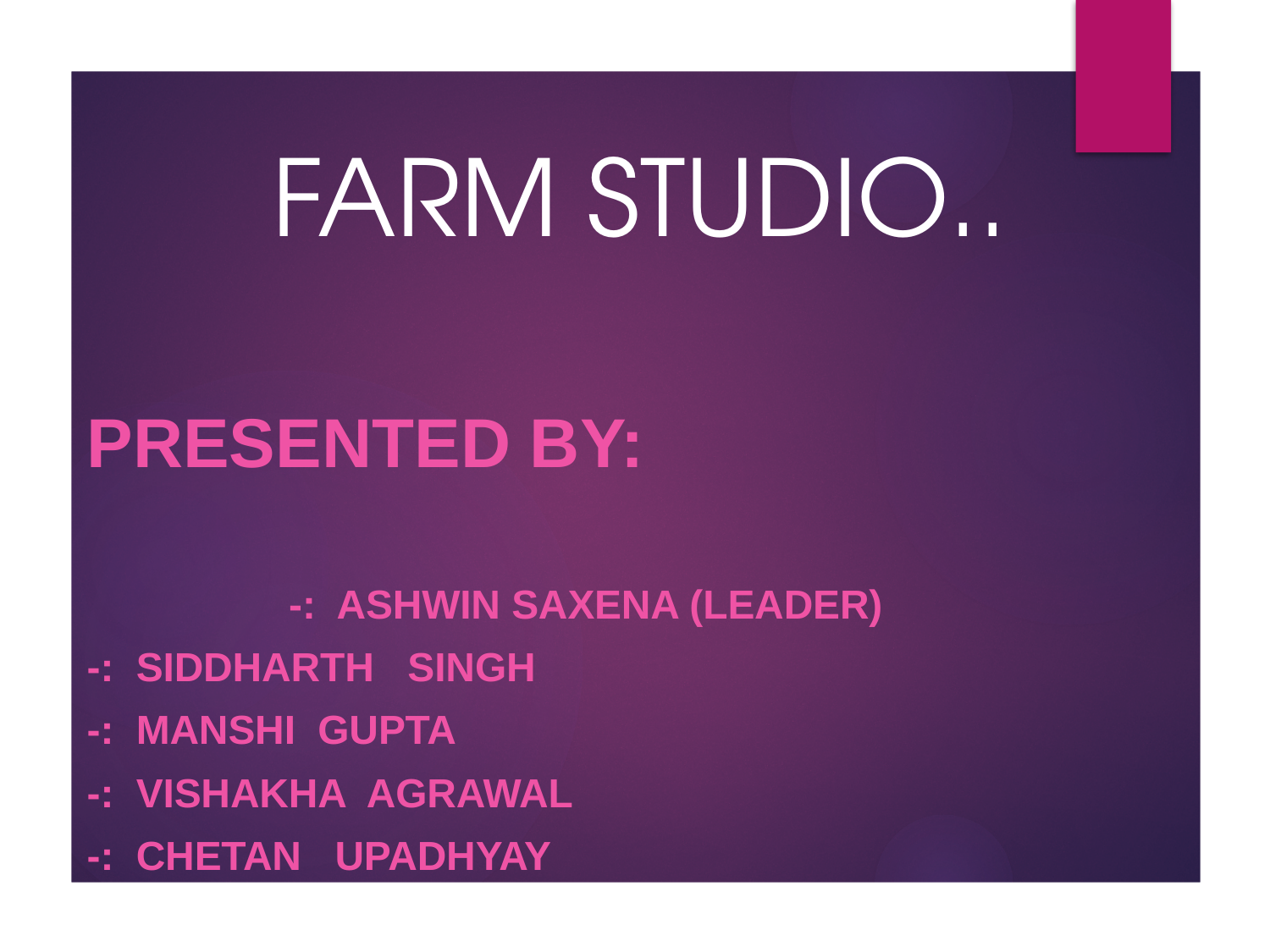

# FARM STUDIO..
PRESENTED BY:
                                                                                                  -:  ASHWIN SAXENA (LEADER)
-:  SIDDHARTH   Singh
-:  MANSHI  GUptA
-:  VISHAKHA  AGRAWAL
-:  CHETAN   UPADHYAY